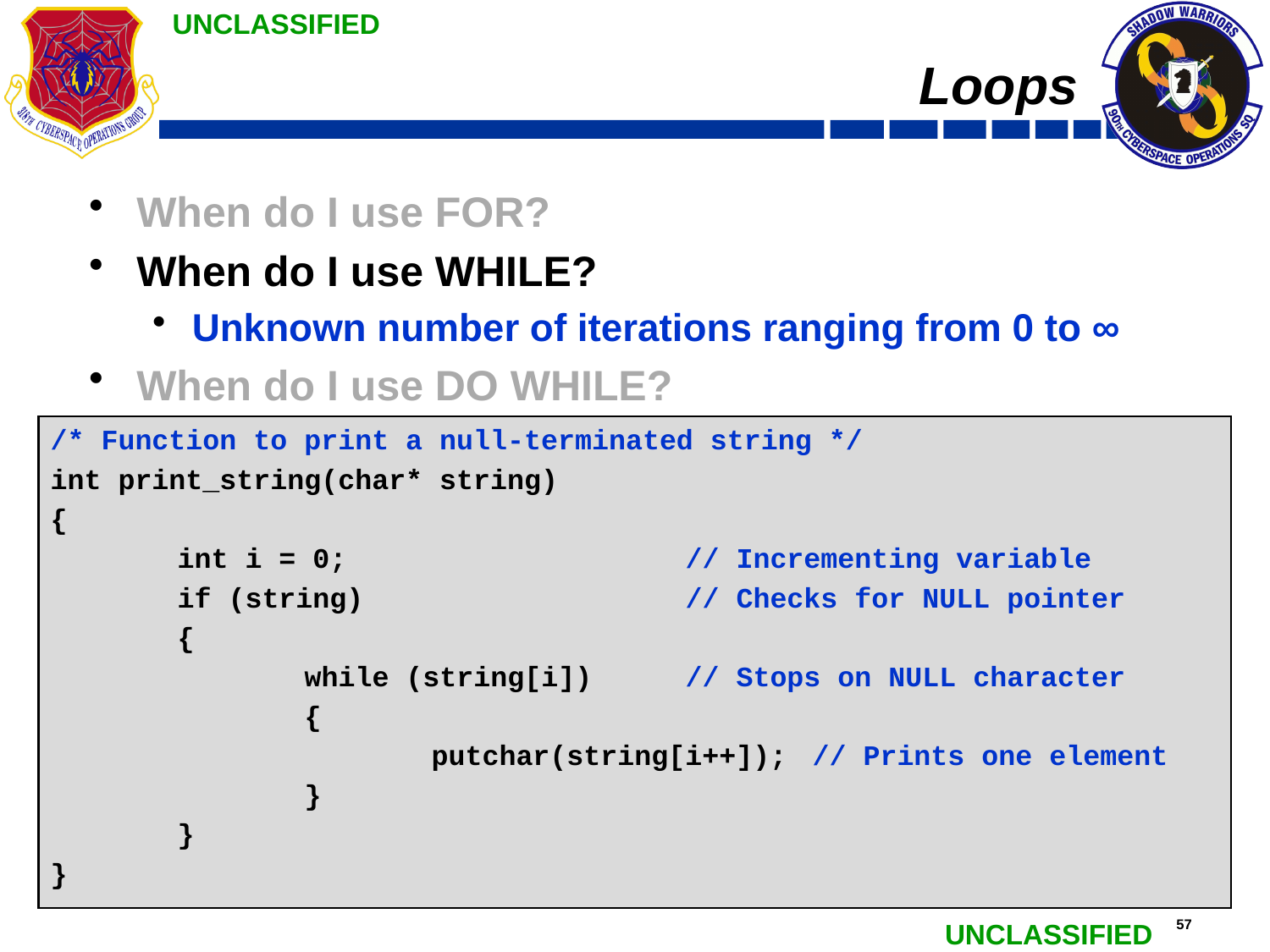

# Loops
When do I use FOR?
When do I use WHILE?
Unknown number of iterations ranging from 0 to ∞
When do I use DO WHILE?
Why should I use FOR instead of WHILE or vice versa?
/* Function to print a null-terminated string */
int print_string(char* string)
{
	int i = 0;			// Incrementing variable
	if (string)			// Checks for NULL pointer
	{
		while (string[i])	// Stops on NULL character
		{
			putchar(string[i++]);	// Prints one element
		}
	}
}